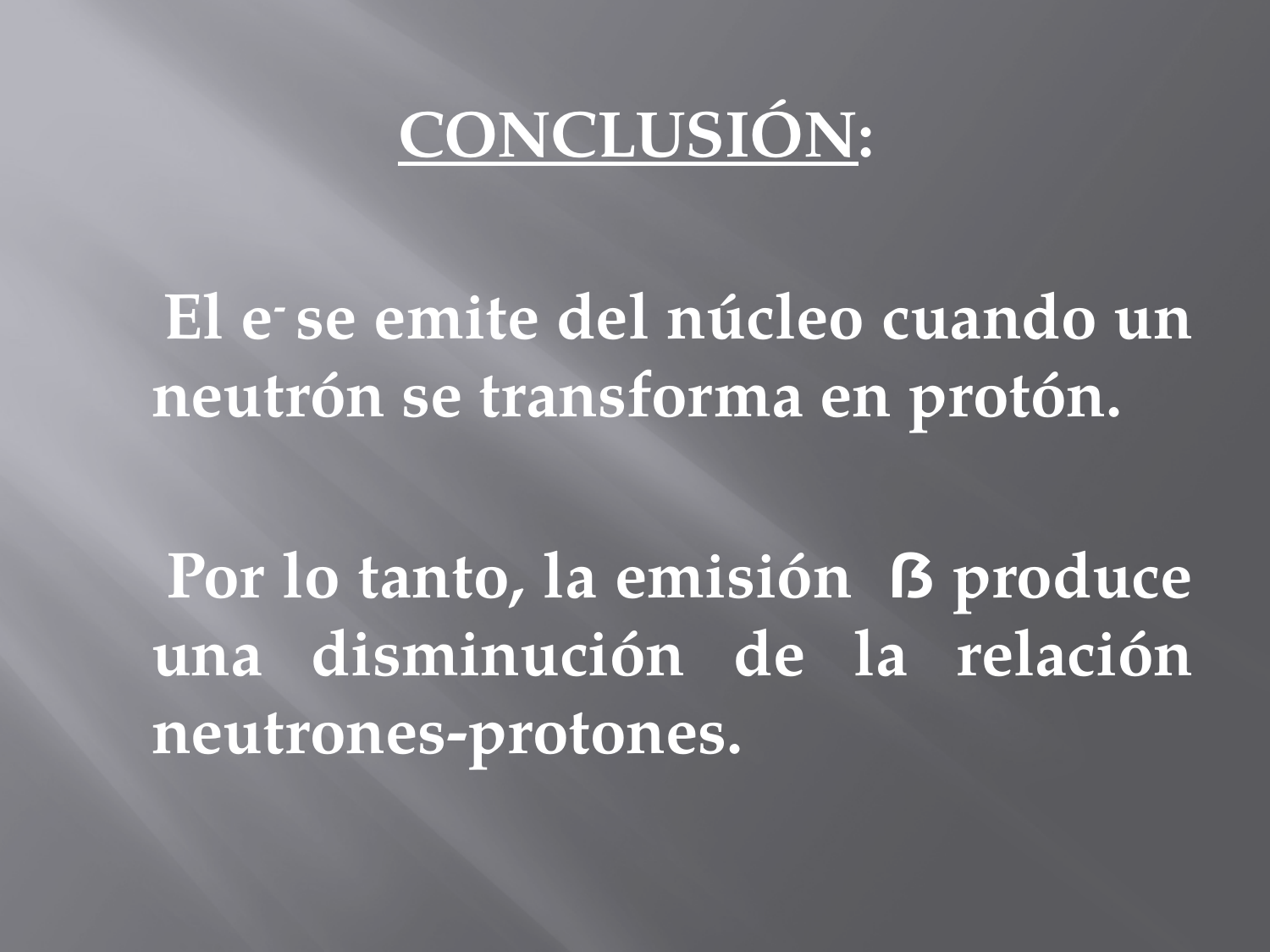

CONCLUSIÓN:

    El e- se emite del núcleo cuando un neutrón se transforma en protón.

    Por lo tanto, la emisión  ẞ produce una disminución de la relación neutrones-protones.